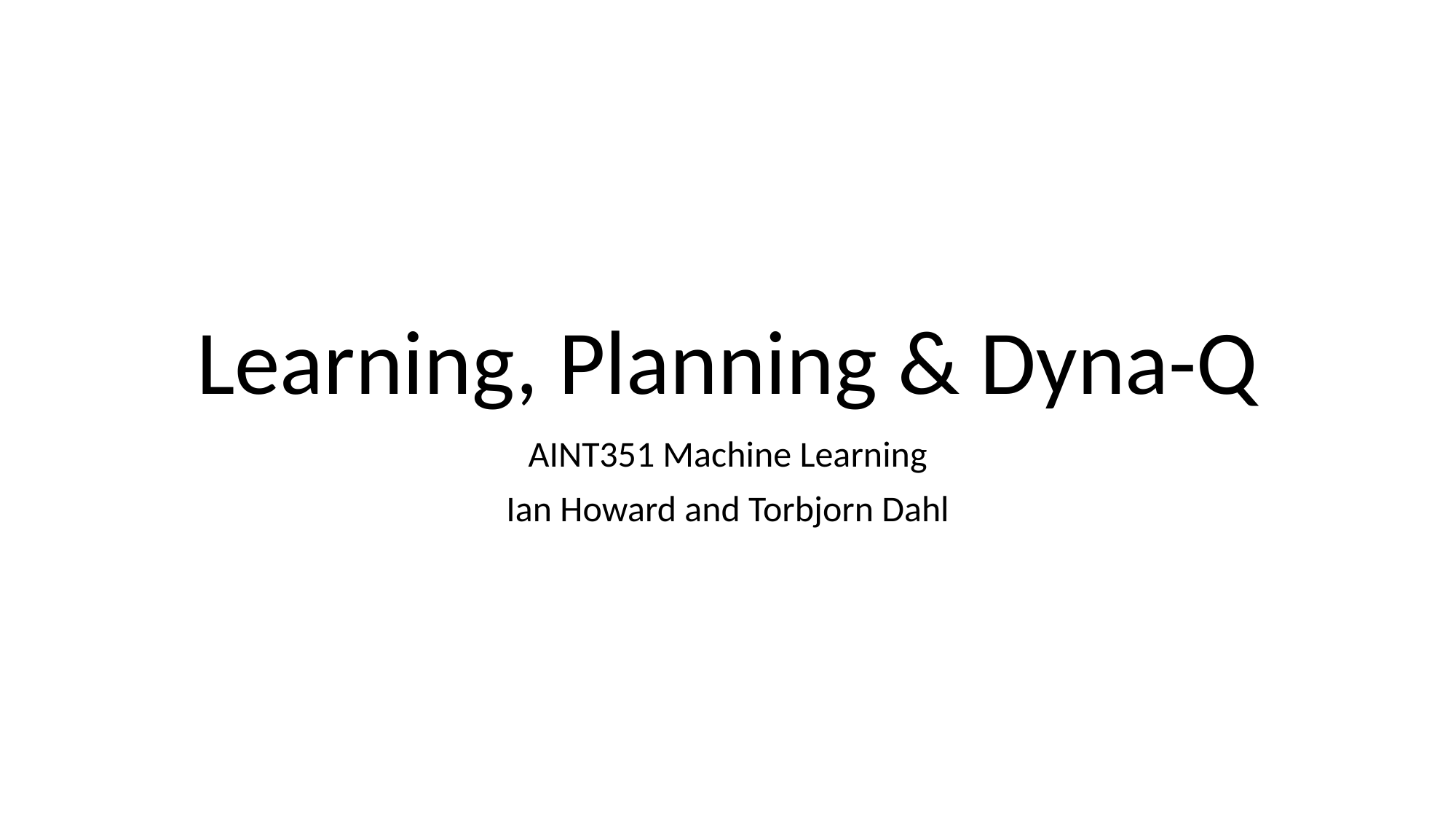

# Learning, Planning & Dyna-Q
AINT351 Machine Learning
Ian Howard and Torbjorn Dahl